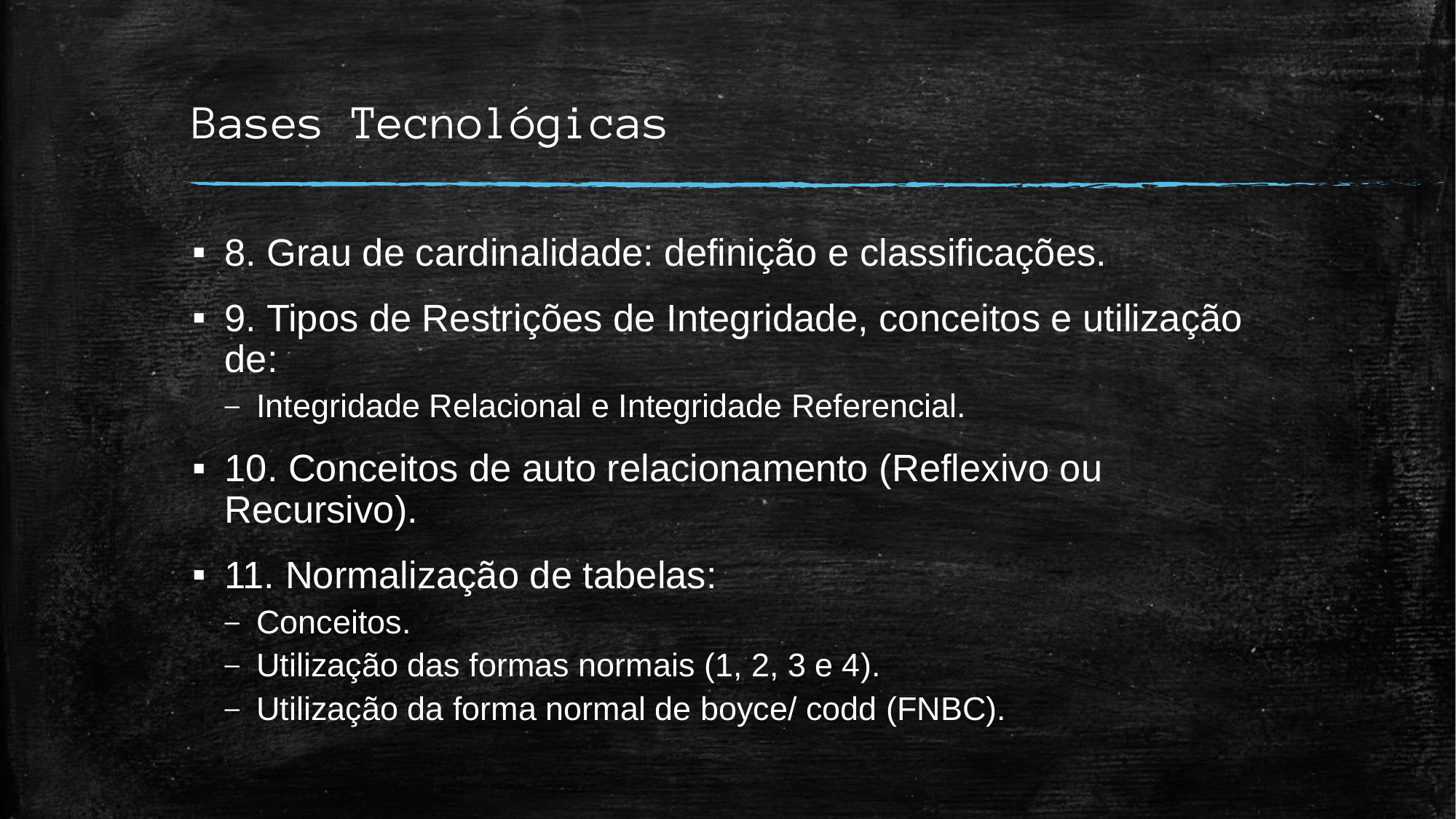

# Bases Tecnológicas
8. Grau de cardinalidade: definição e classificações.
9. Tipos de Restrições de Integridade, conceitos e utilização de:
Integridade Relacional e Integridade Referencial.
10. Conceitos de auto relacionamento (Reflexivo ou Recursivo).
11. Normalização de tabelas:
Conceitos.
Utilização das formas normais (1, 2, 3 e 4).
Utilização da forma normal de boyce/ codd (FNBC).